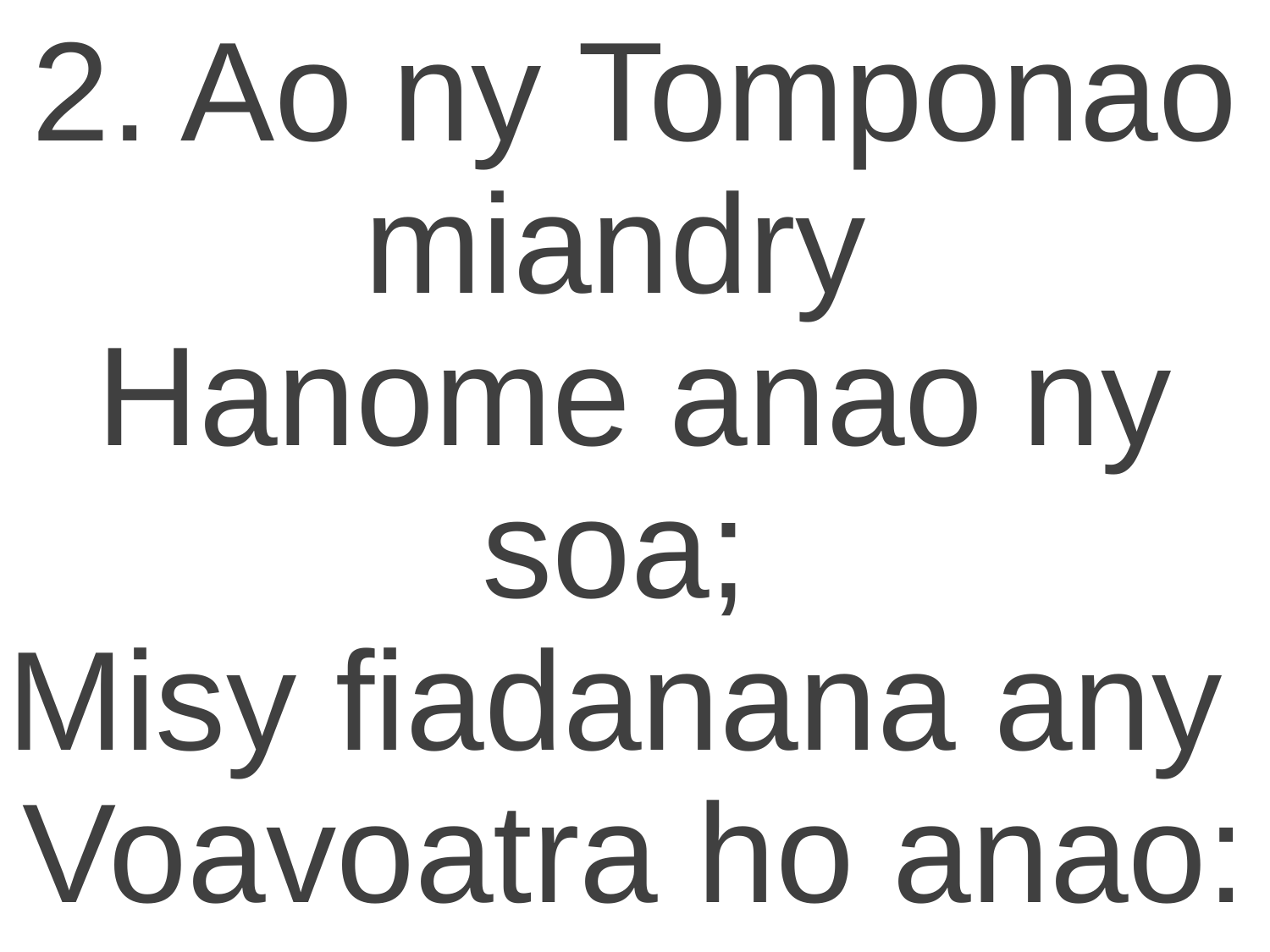

2. Ao ny Tomponao miandry
Hanome anao ny soa;
Misy fiadanana any
Voavoatra ho anao: